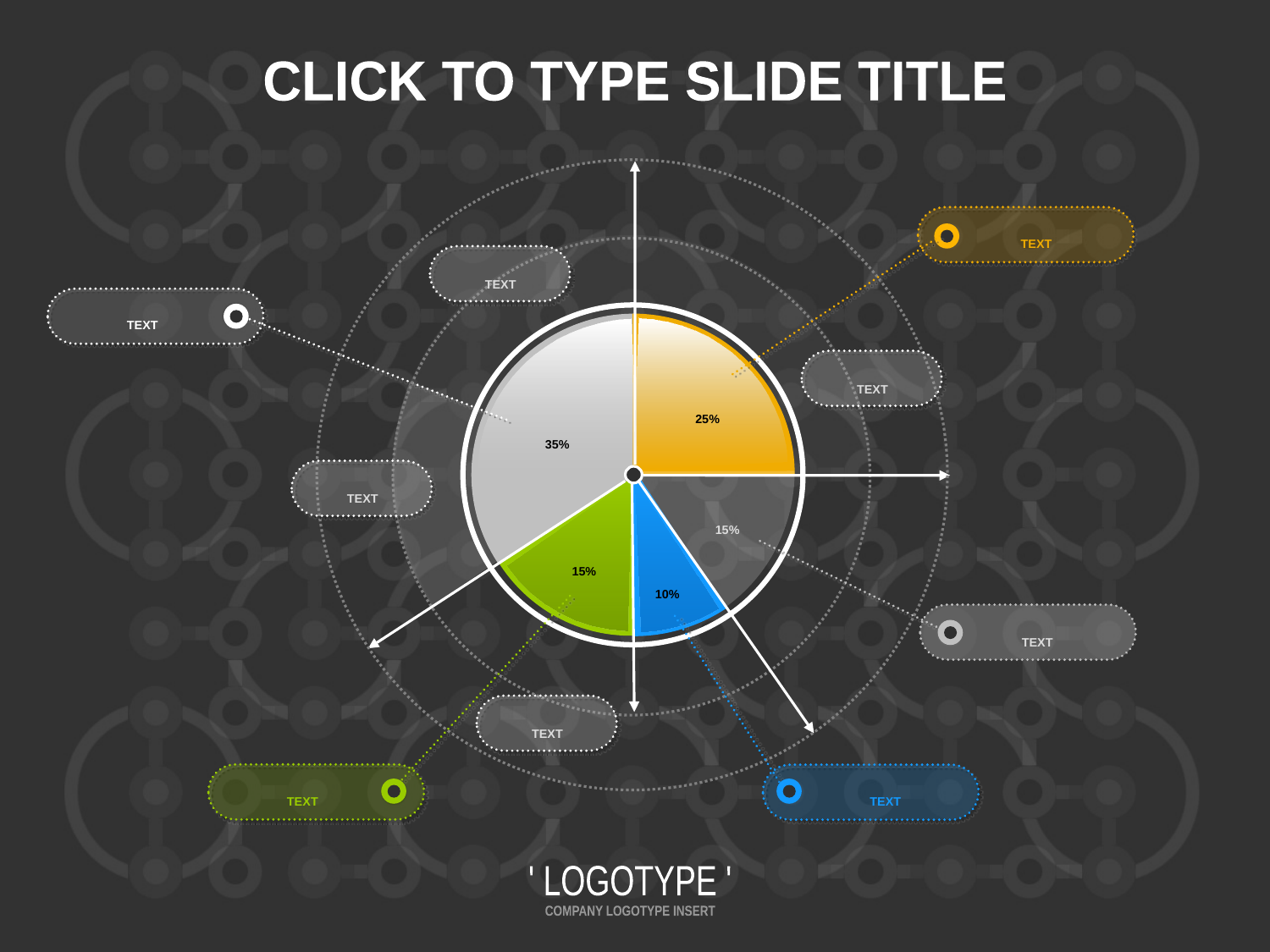

CLICK TO TYPE SLIDE TITLE

TEXT

TEXT

TEXT

TEXT

25%
35%

TEXT

15%

15%
10%

TEXT

TEXT

TEXT
TEXT

' LOGOTYPE '
COMPANY LOGOTYPE INSERT